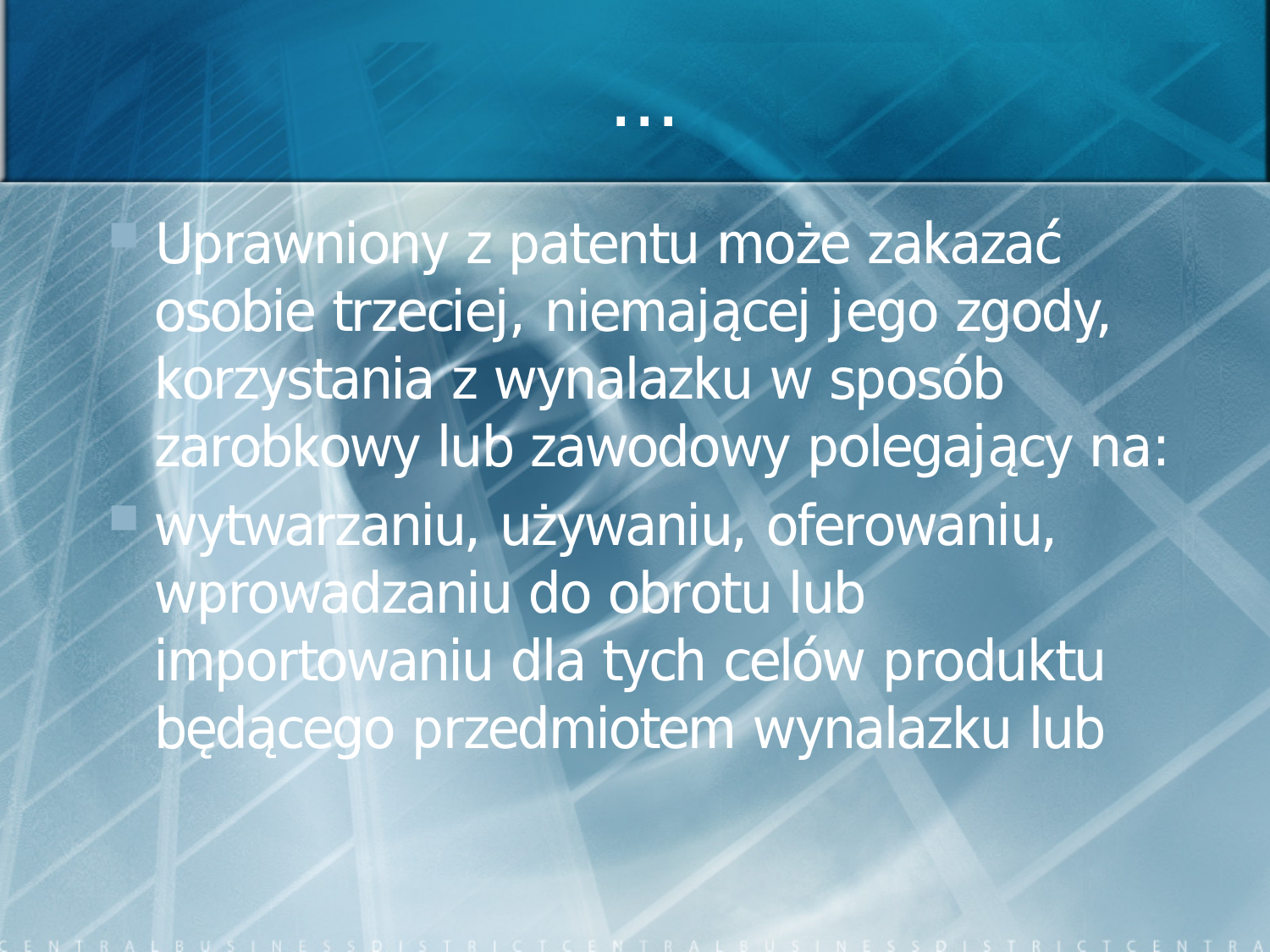

# ...
Uprawniony z patentu może zakazać osobie trzeciej, niemającej jego zgody, korzystania z wynalazku w sposób zarobkowy lub zawodowy polegający na:
wytwarzaniu, używaniu, oferowaniu, wprowadzaniu do obrotu lub importowaniu dla tych celów produktu będącego przedmiotem wynalazku lub